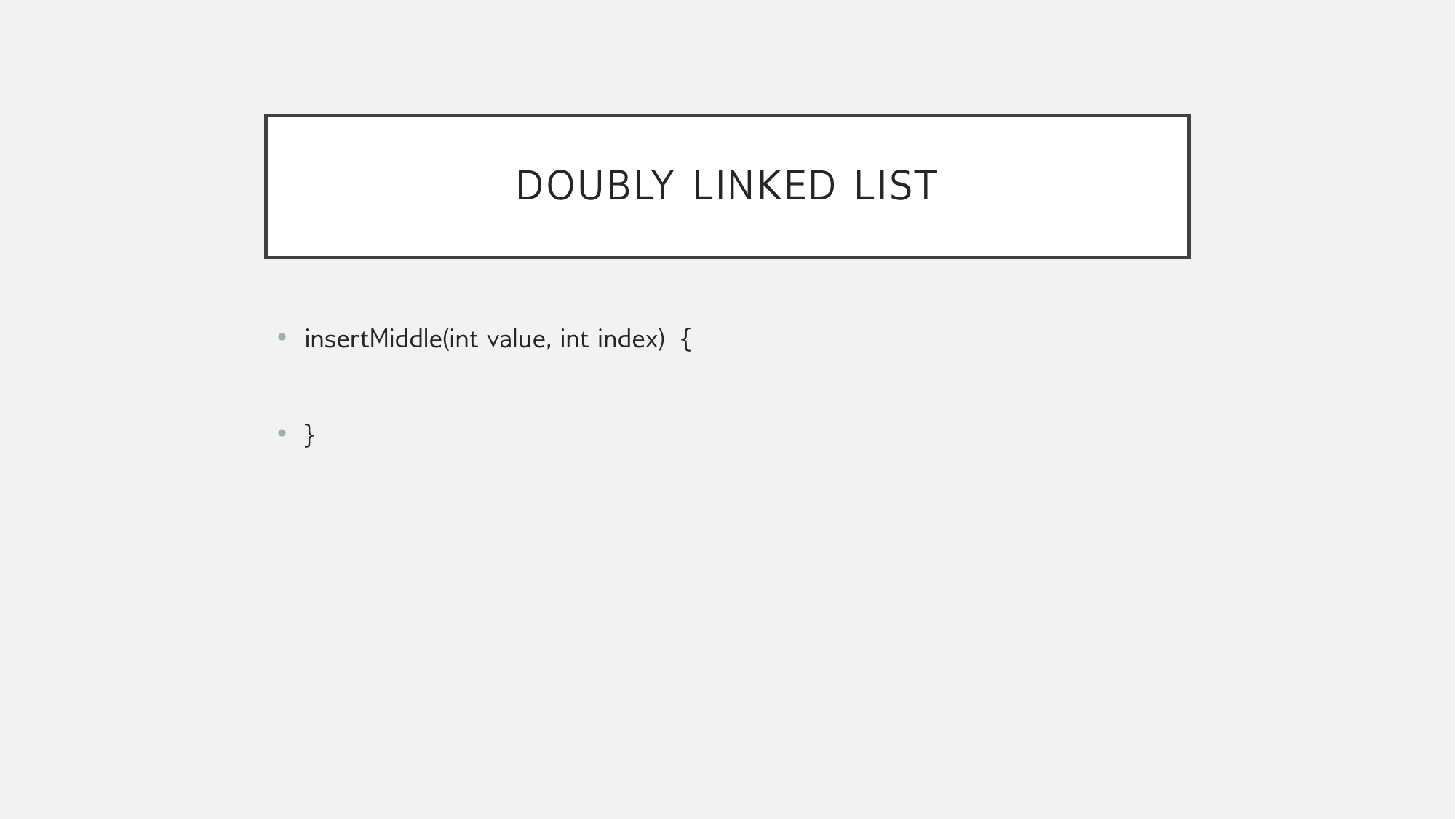

# Doubly Linked list
insertMiddle(int value, int index)  {

}